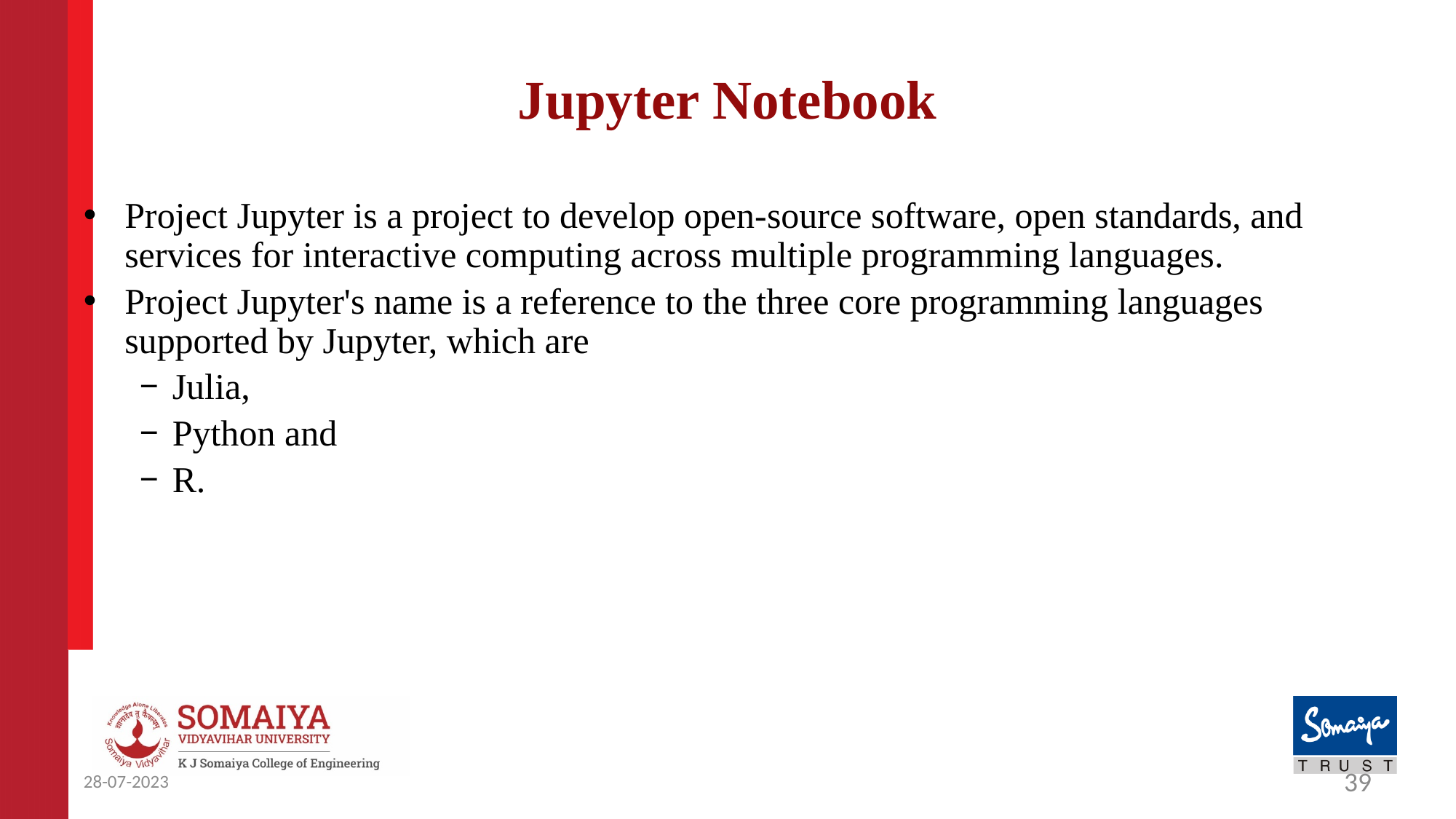

# Jupyter Notebook
Project Jupyter is a project to develop open-source software, open standards, and services for interactive computing across multiple programming languages.
Project Jupyter's name is a reference to the three core programming languages supported by Jupyter, which are
Julia,
Python and
R.
28-07-2023
39